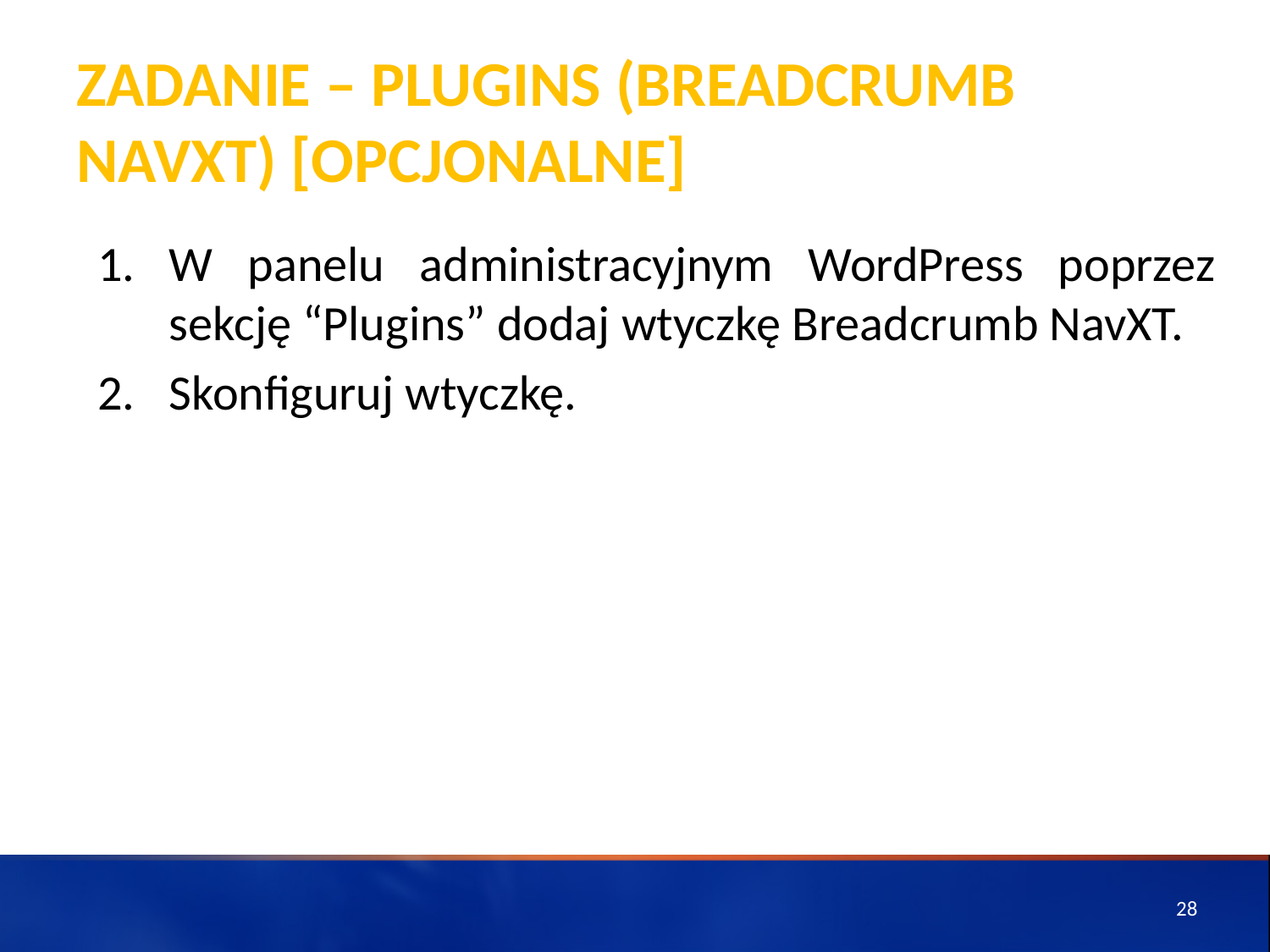

# ZADANIE – Plugins (Breadcrumb NavXT) [opcjonalne]
W panelu administracyjnym WordPress poprzez sekcję “Plugins” dodaj wtyczkę Breadcrumb NavXT.
Skonfiguruj wtyczkę.

28